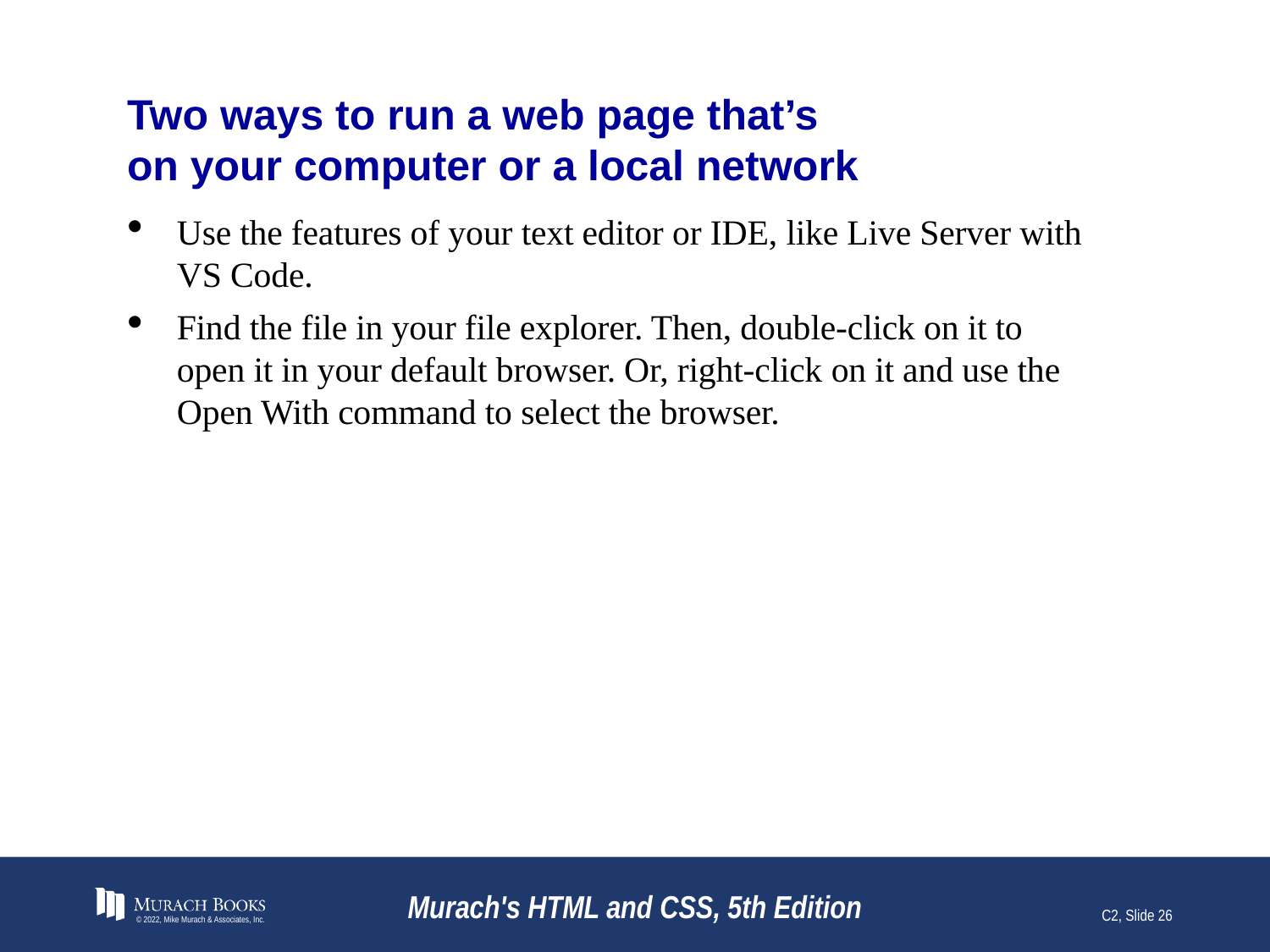

# Two ways to run a web page that’s on your computer or a local network
Use the features of your text editor or IDE, like Live Server with VS Code.
Find the file in your file explorer. Then, double-click on it to open it in your default browser. Or, right-click on it and use the Open With command to select the browser.

© 2022, Mike Murach & Associates, Inc.
Murach's HTML and CSS, 5th Edition

C2, Slide 26